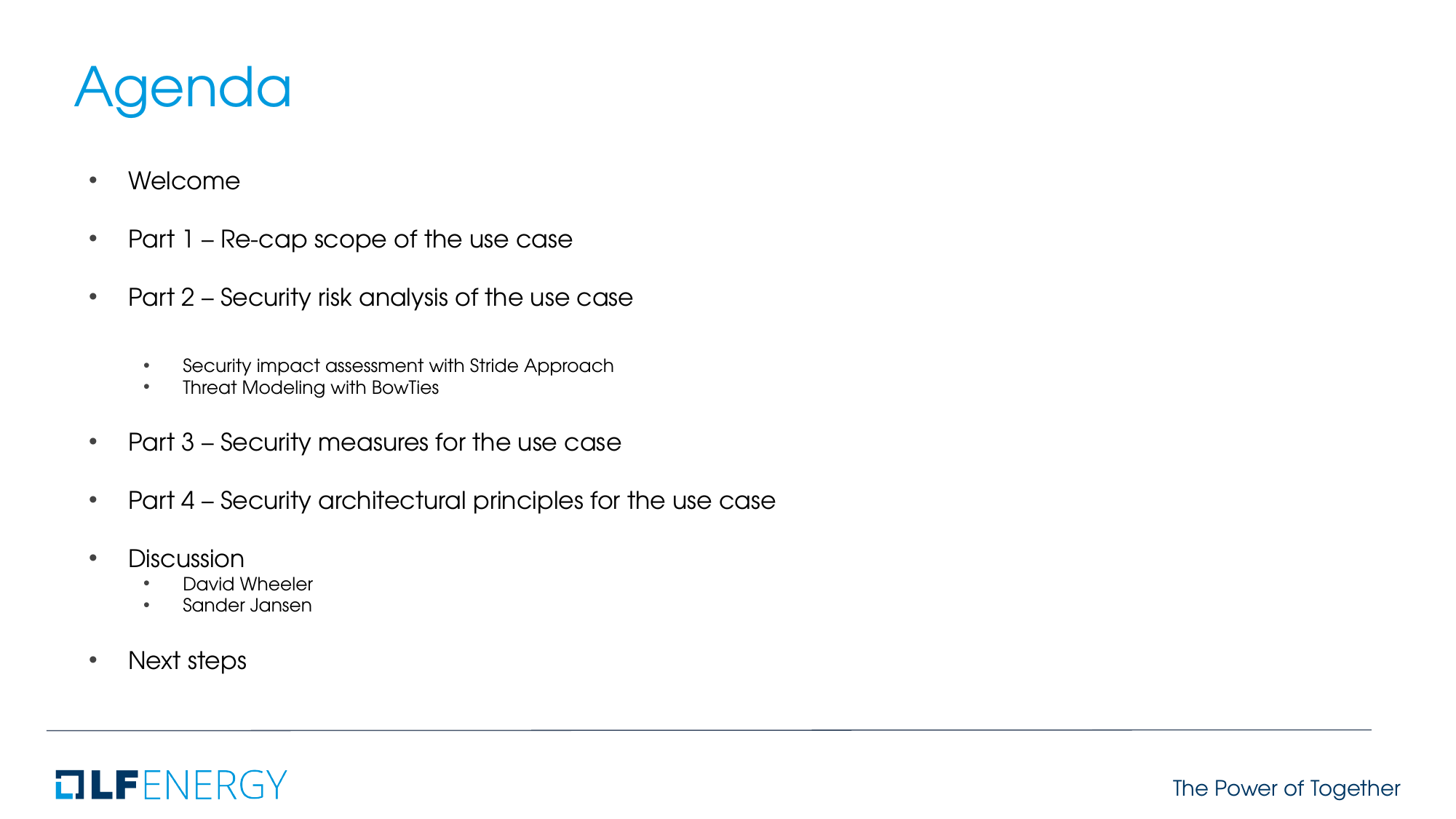

# Agenda
Welcome

Part 1 – Re-cap scope of the use case

Part 2 – Security risk analysis of the use case

Security impact assessment with Stride Approach
Threat Modeling with BowTies

Part 3 – Security measures for the use case

Part 4 – Security architectural principles for the use case

Discussion
David Wheeler
Sander Jansen

Next steps